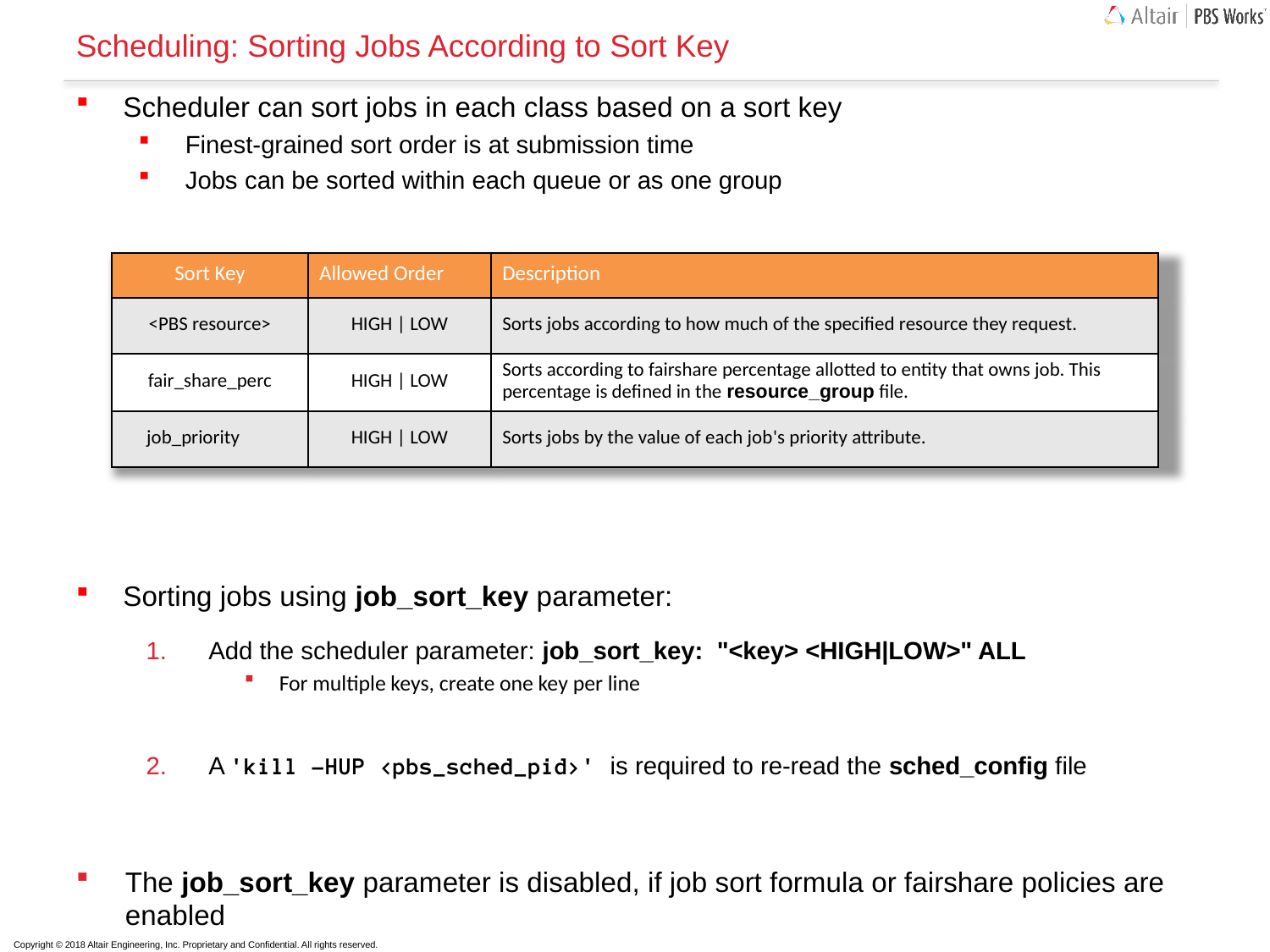

# Scheduling: Sorting Jobs According to Sort Key
Scheduler can sort jobs in each class based on a sort key
Finest-grained sort order is at submission time
Jobs can be sorted within each queue or as one group

Sorting jobs using job_sort_key parameter:

Add the scheduler parameter: job_sort_key:  "<key> <HIGH|LOW>" ALL
For multiple keys, create one key per line

A 'kill –HUP <pbs_sched_pid>' is required to re-read the sched_config file

The job_sort_key parameter is disabled, if job sort formula or fairshare policies are enabled
| Sort Key | Allowed Order | Description |
| --- | --- | --- |
| <PBS resource> | HIGH | LOW | Sorts jobs according to how much of the specified resource they request. |
| fair\_share\_perc | HIGH | LOW | Sorts according to fairshare percentage allotted to entity that owns job. This percentage is defined in the resource\_group file. |
| job\_priority | HIGH | LOW | Sorts jobs by the value of each job's priority attribute. |